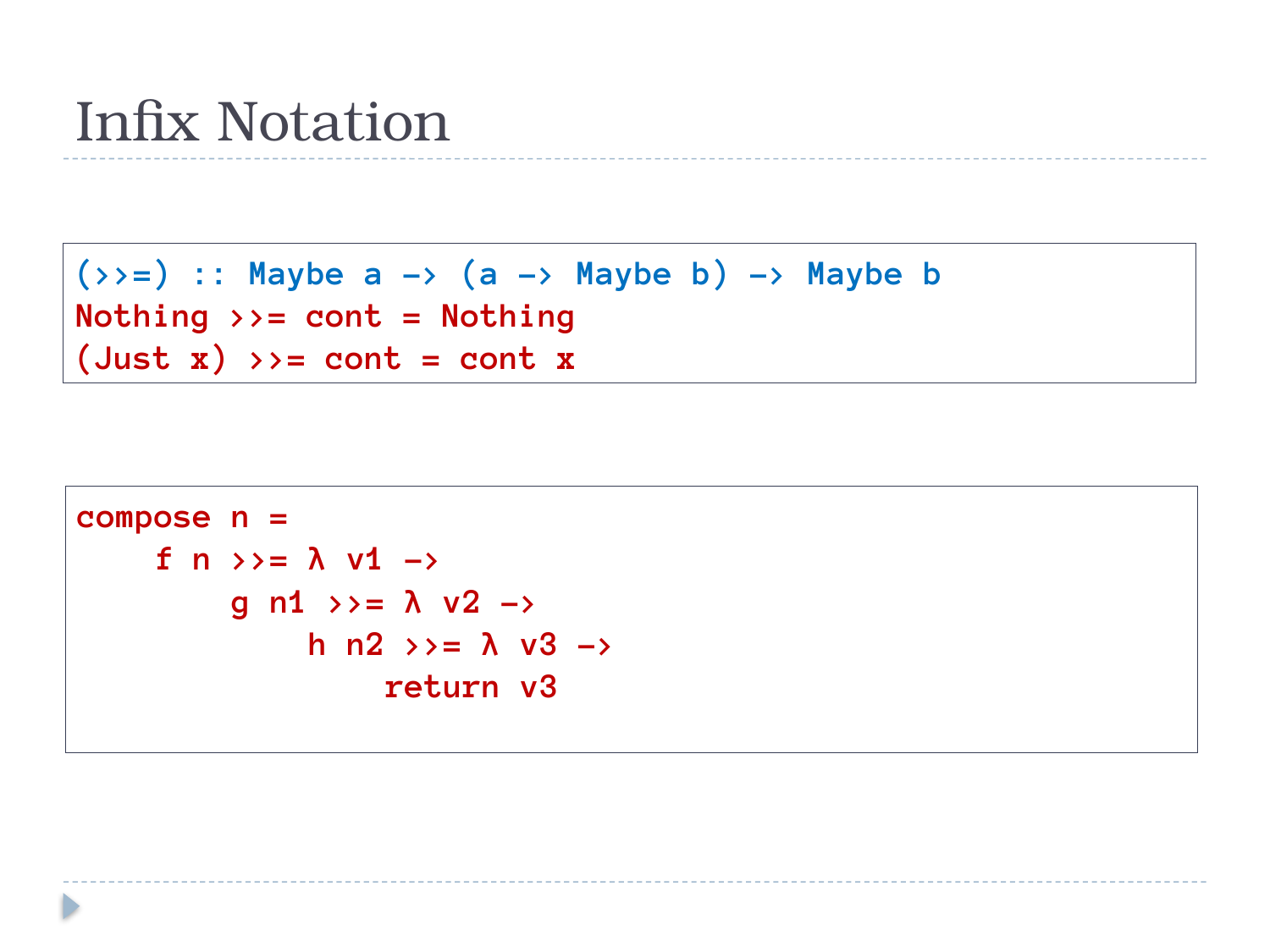

# Infix Notation
(>>=) :: Maybe a -> (a -> Maybe b) -> Maybe b
Nothing >>= cont = Nothing
(Just x) >>= cont = cont x
compose n =
    f n >>= λ v1 ->
        g n1 >>= λ v2 ->
            h n2 >>= λ v3 ->
                return v3